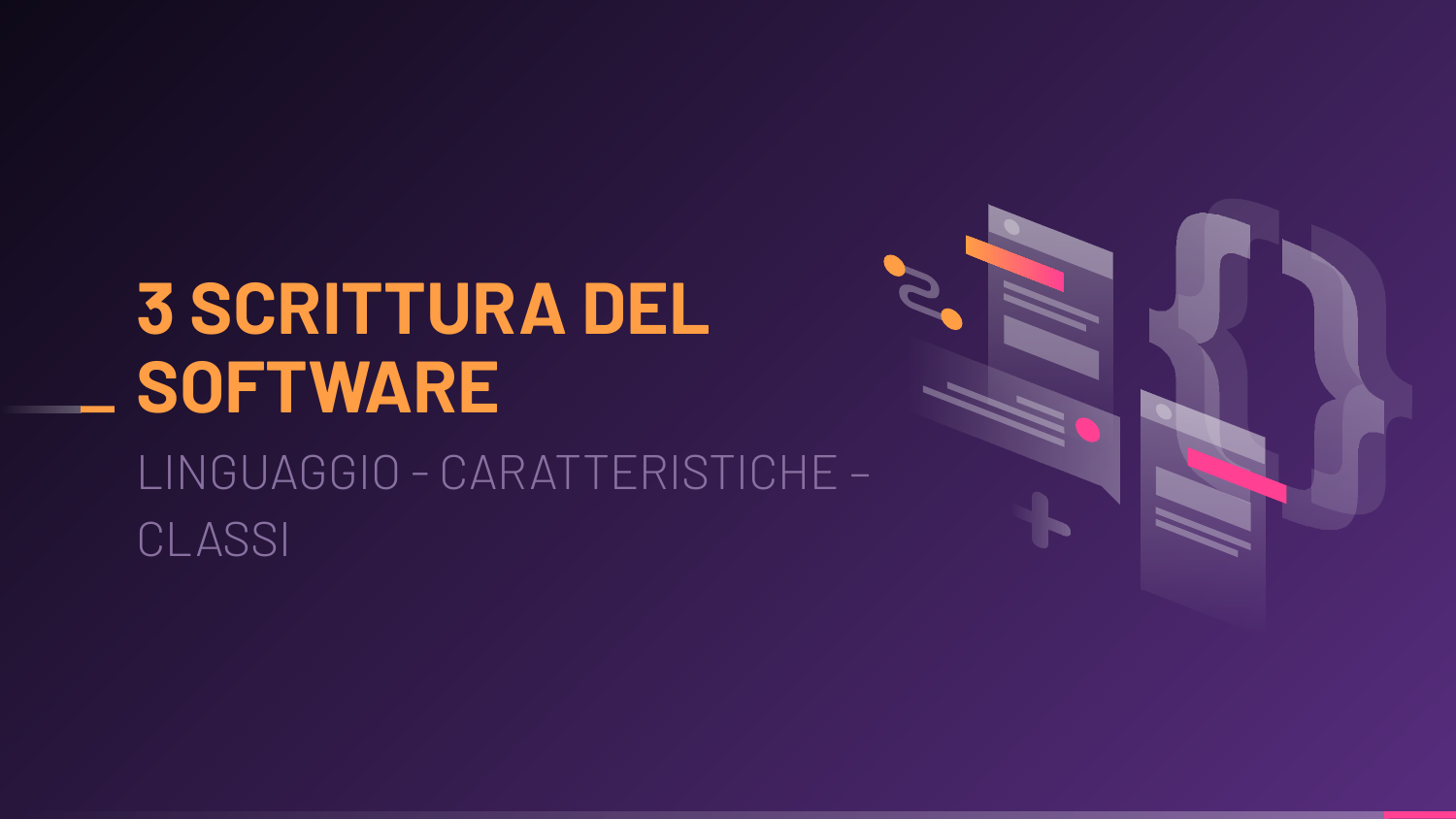

# 3 SCRITTURA DEL SOFTWARE
LINGUAGGIO - CARATTERISTICHE – CLASSI